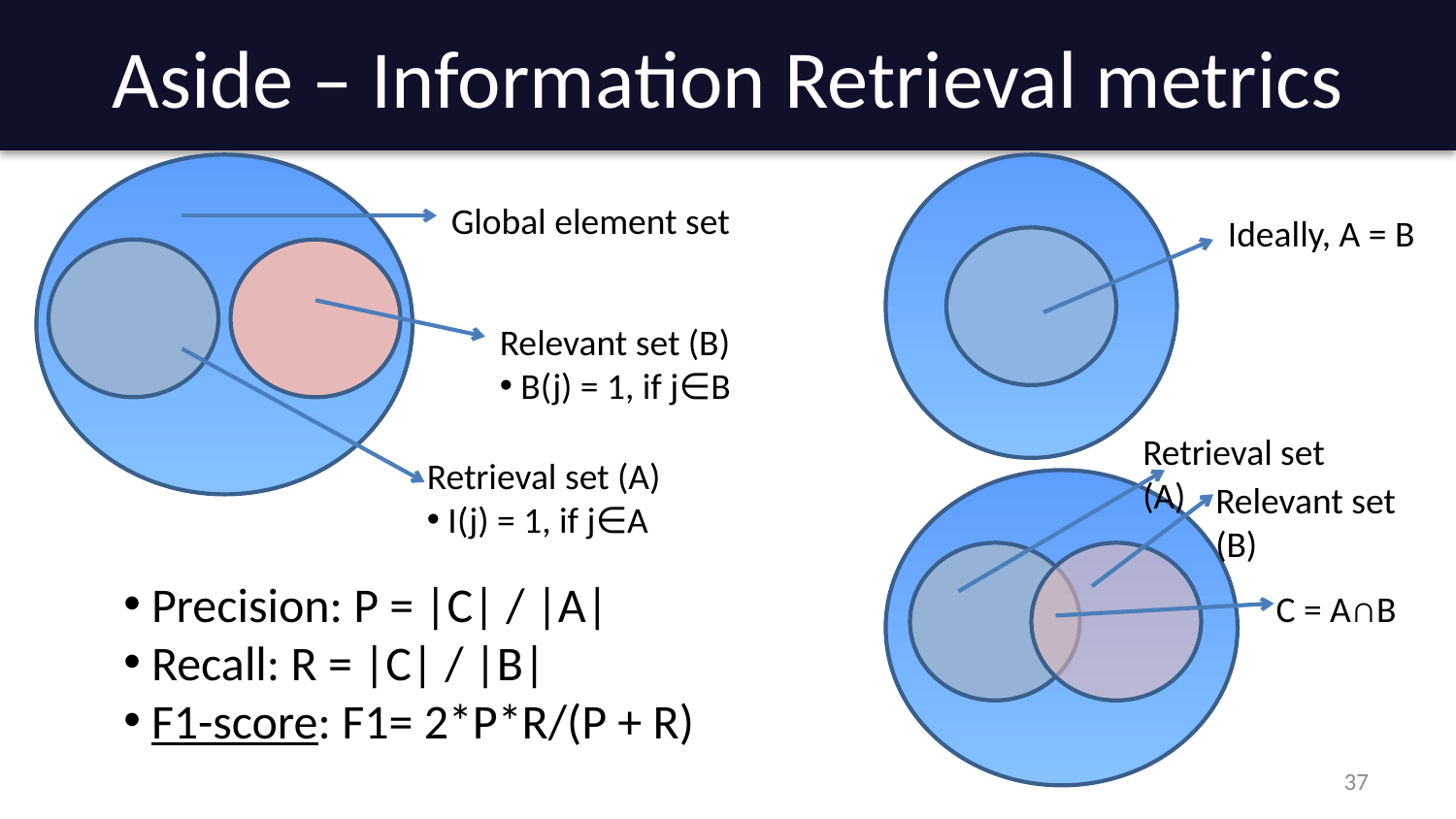

# Aside – Information Retrieval metrics

Global element set
Ideally, A = B

Relevant set (B)
 B(j) = 1, if j∈B
Retrieval set (A)
Retrieval set (A)
 I(j) = 1, if j∈A

Relevant set (B)

 Precision: P = |C| / |A|
 Recall: R = |C| / |B|
 F1-score: F1= 2*P*R/(P + R)
C = A∩B
37